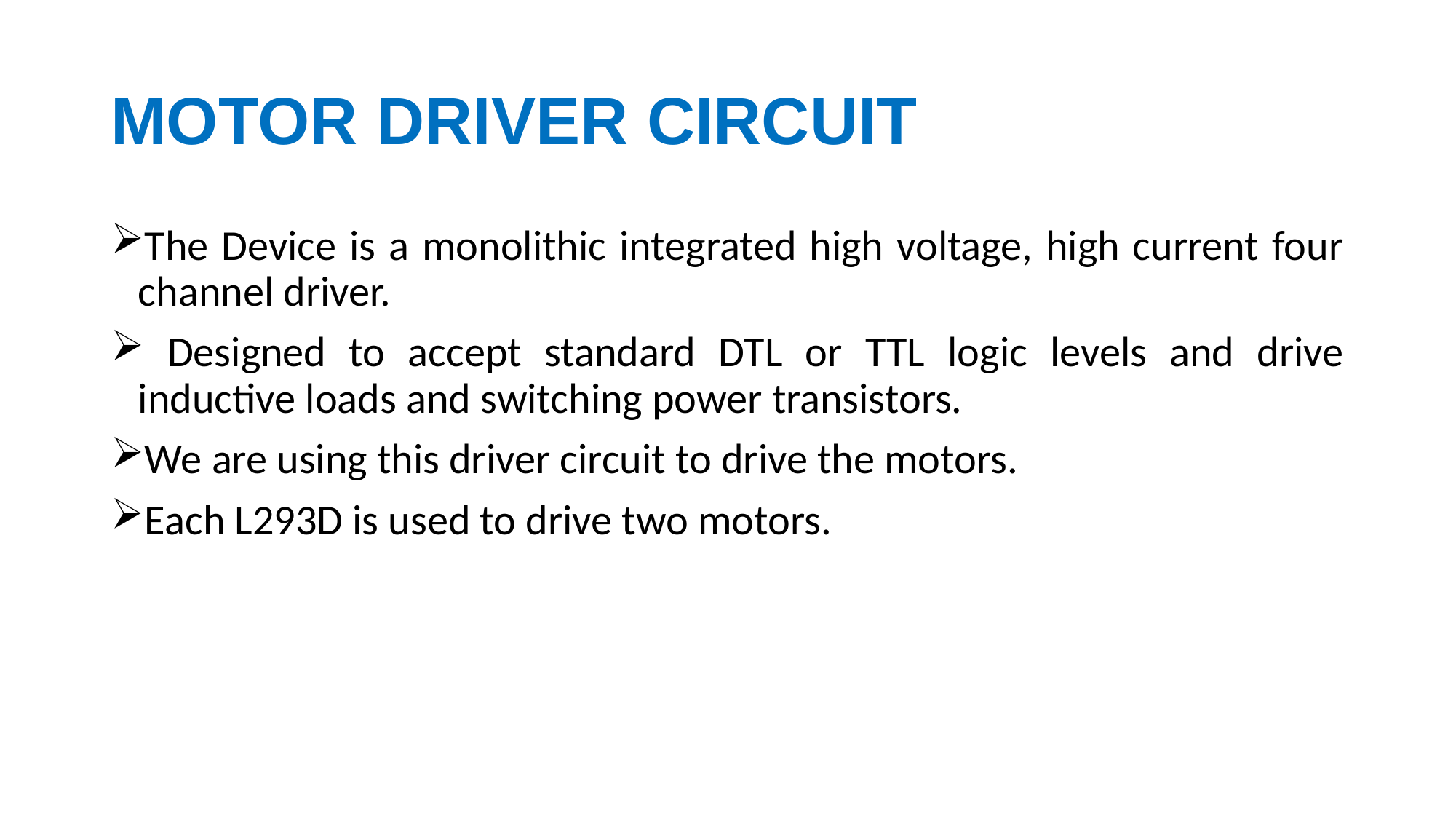

# MOTOR DRIVER CIRCUIT
The Device is a monolithic integrated high voltage, high current four channel driver.
 Designed to accept standard DTL or TTL logic levels and drive inductive loads and switching power transistors.
We are using this driver circuit to drive the motors.
Each L293D is used to drive two motors.